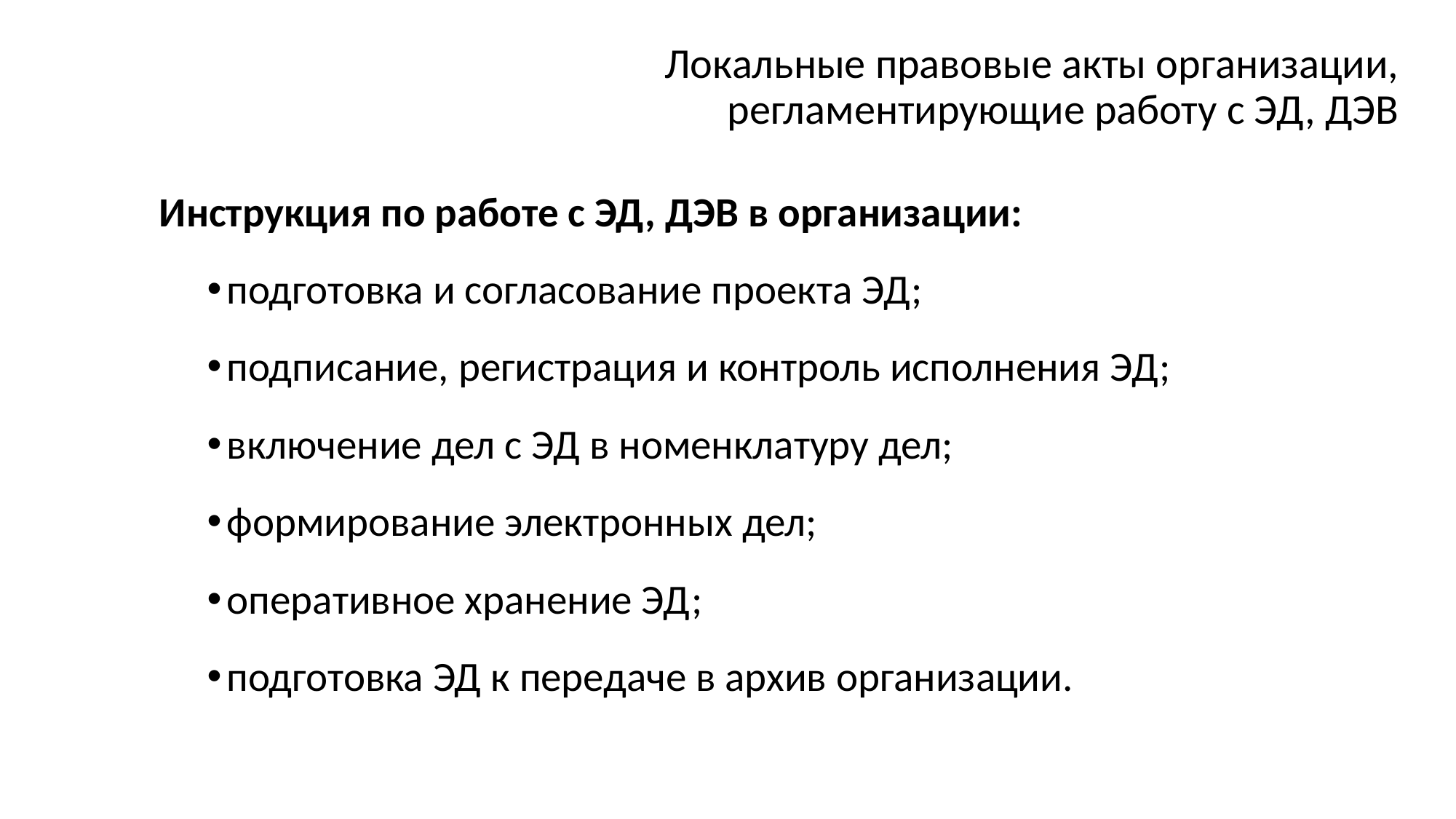

# Локальные правовые акты организации, регламентирующие работу с ЭД, ДЭВ
Инструкция по работе с ЭД, ДЭВ в организации:
подготовка и согласование проекта ЭД;
подписание, регистрация и контроль исполнения ЭД;
включение дел с ЭД в номенклатуру дел;
формирование электронных дел;
оперативное хранение ЭД;
подготовка ЭД к передаче в архив организации.